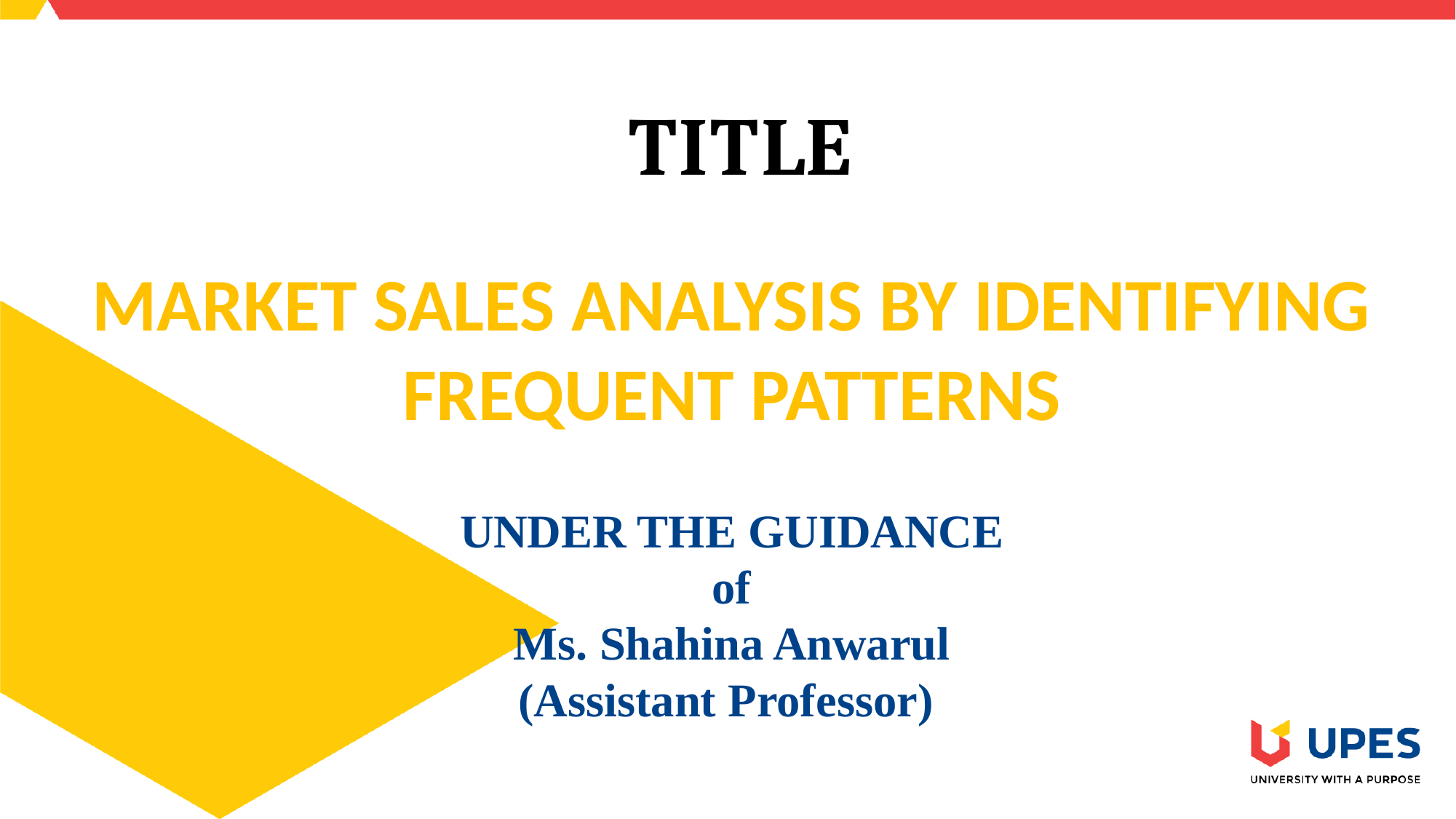

# TITLE Market Sales Analysis by Identifying Frequent Patterns UNDER THE GUIDANCE of Ms. Shahina Anwarul (Assistant Professor)